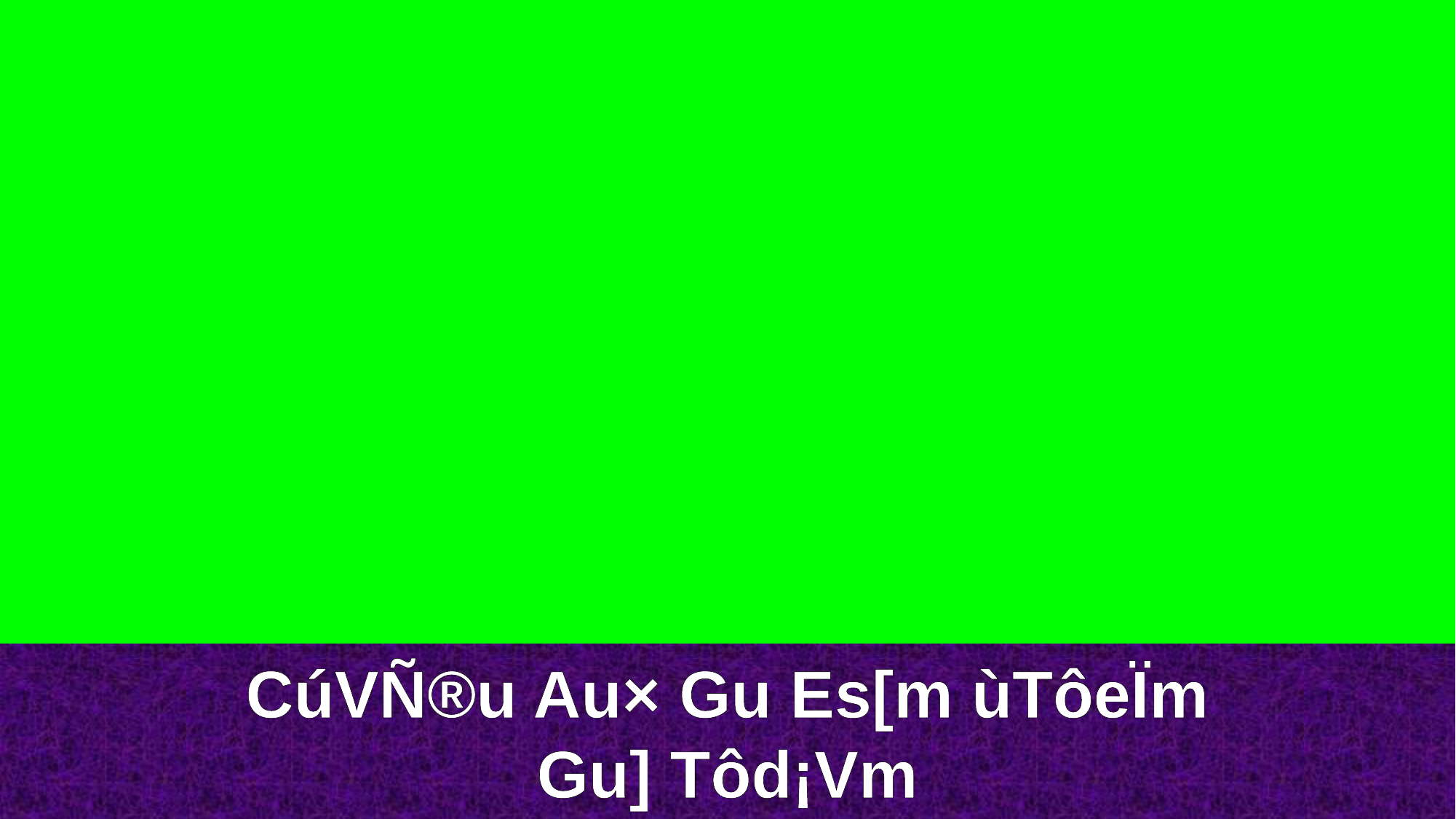

CúVÑ®u Au× Gu Es[m ùTôeÏm
Gu] Tôd¡Vm